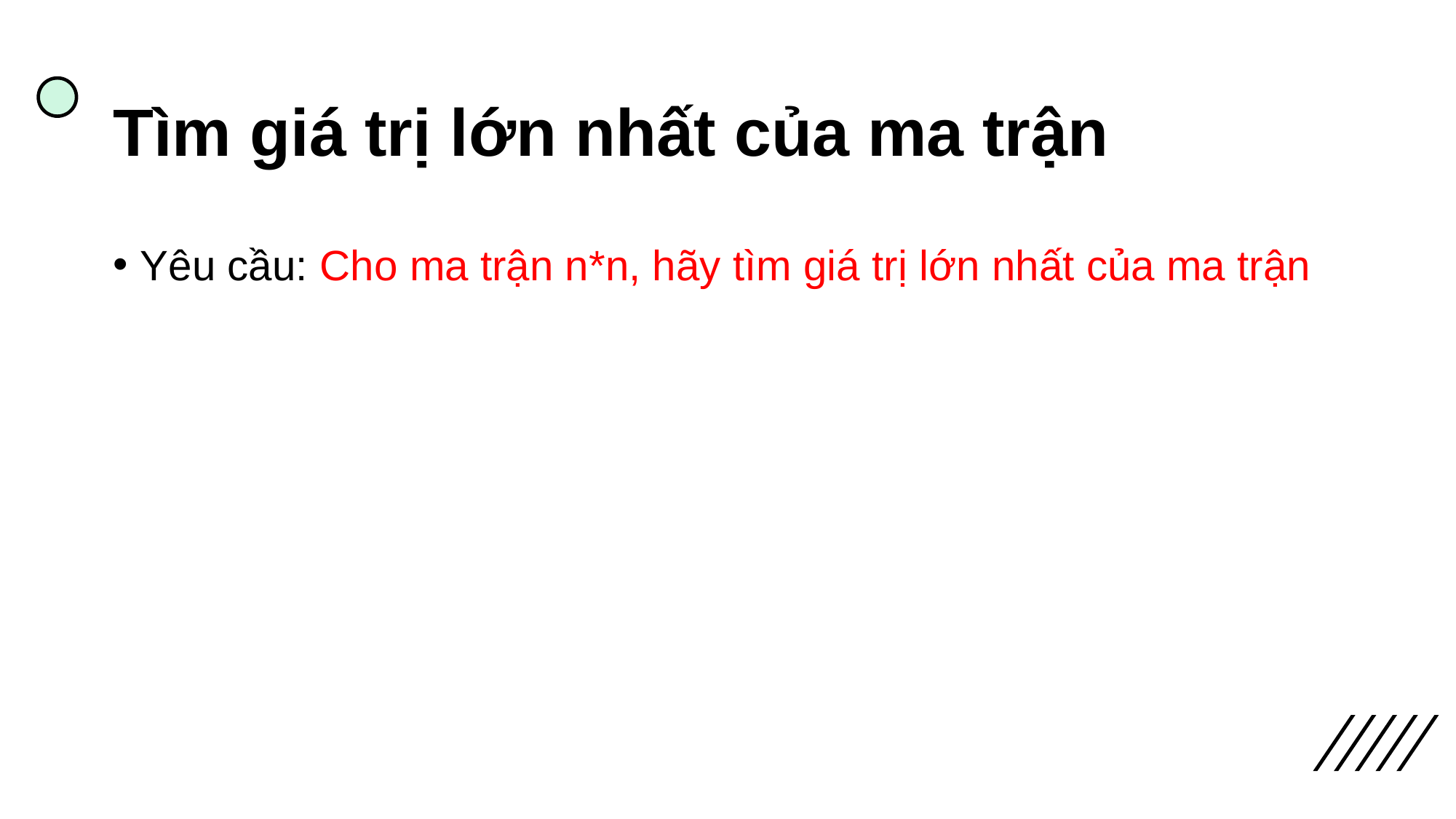

# Tìm giá trị lớn nhất của ma trận
Yêu cầu: Cho ma trận n*n, hãy tìm giá trị lớn nhất của ma trận